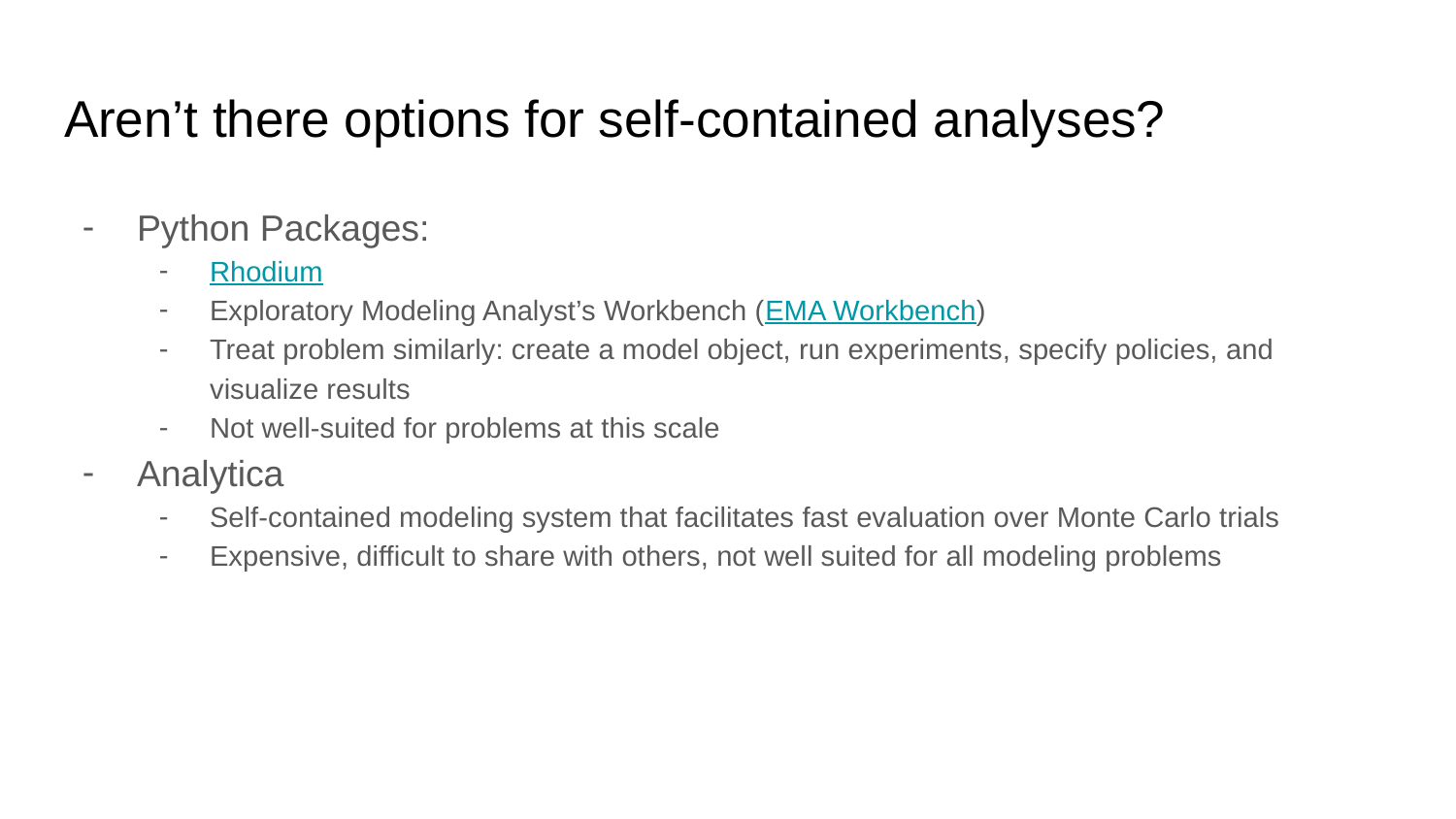

# Aren’t there options for self-contained analyses?
Python Packages:
Rhodium
Exploratory Modeling Analyst’s Workbench (EMA Workbench)
Treat problem similarly: create a model object, run experiments, specify policies, and visualize results
Not well-suited for problems at this scale
Analytica
Self-contained modeling system that facilitates fast evaluation over Monte Carlo trials
Expensive, difficult to share with others, not well suited for all modeling problems